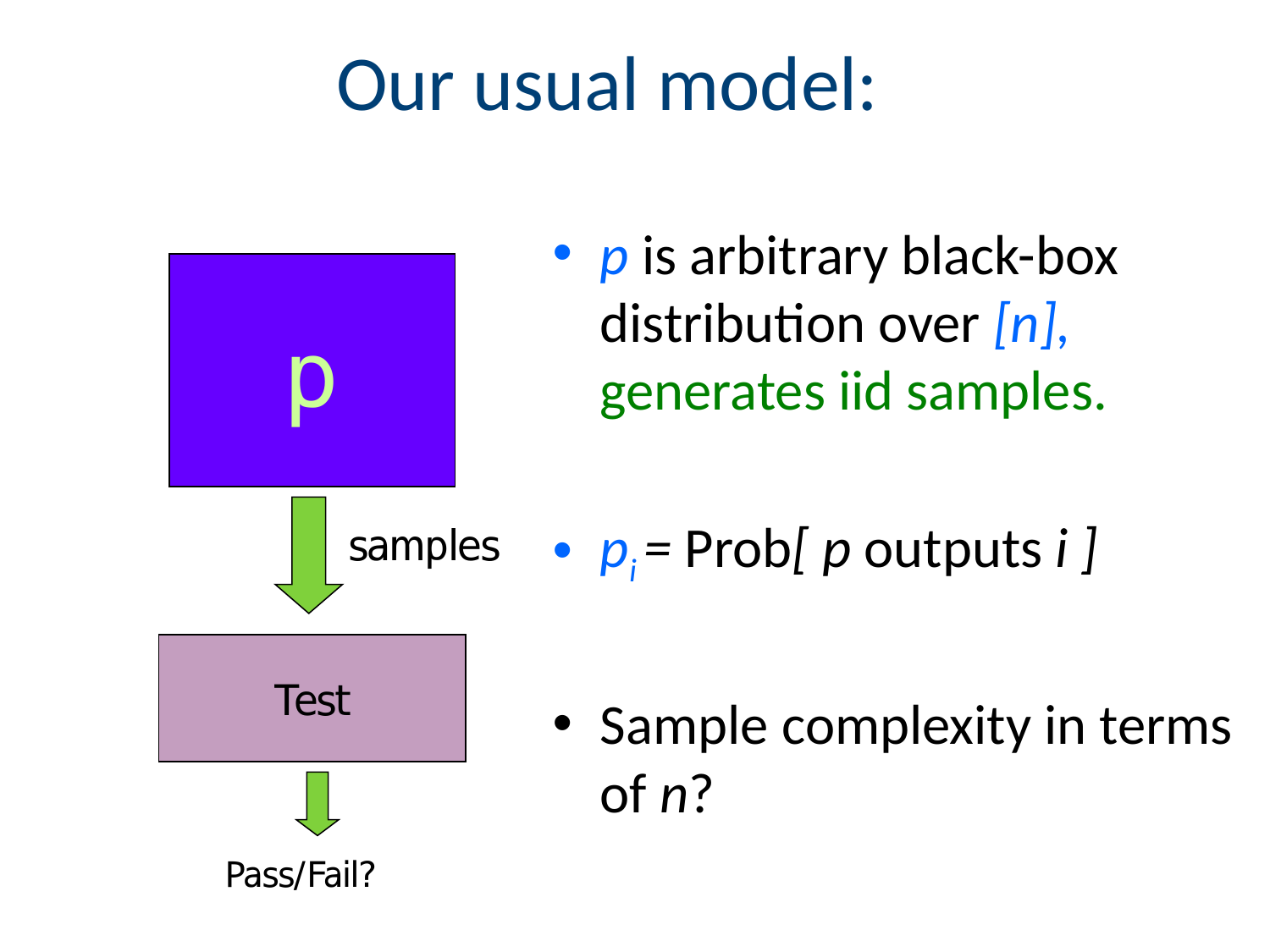

# Our usual model:
p is arbitrary black-box distribution over [n], generates iid samples.

pi = Prob[ p outputs i ]

Sample complexity in terms of n?
p

samples
Test

Pass/Fail?